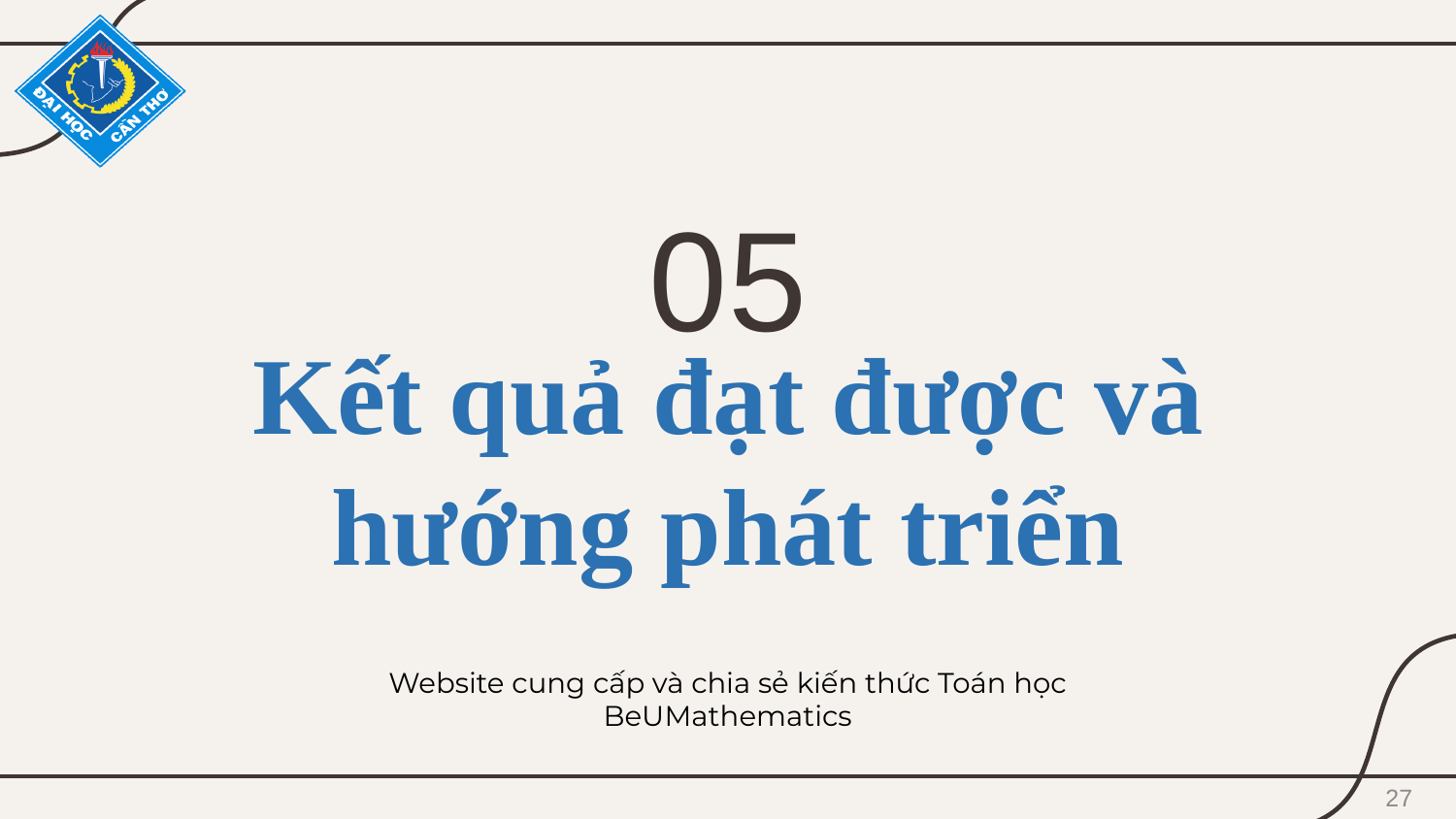

05
# Kết quả đạt được và hướng phát triển
Website cung cấp và chia sẻ kiến thức Toán học BeUMathematics
27